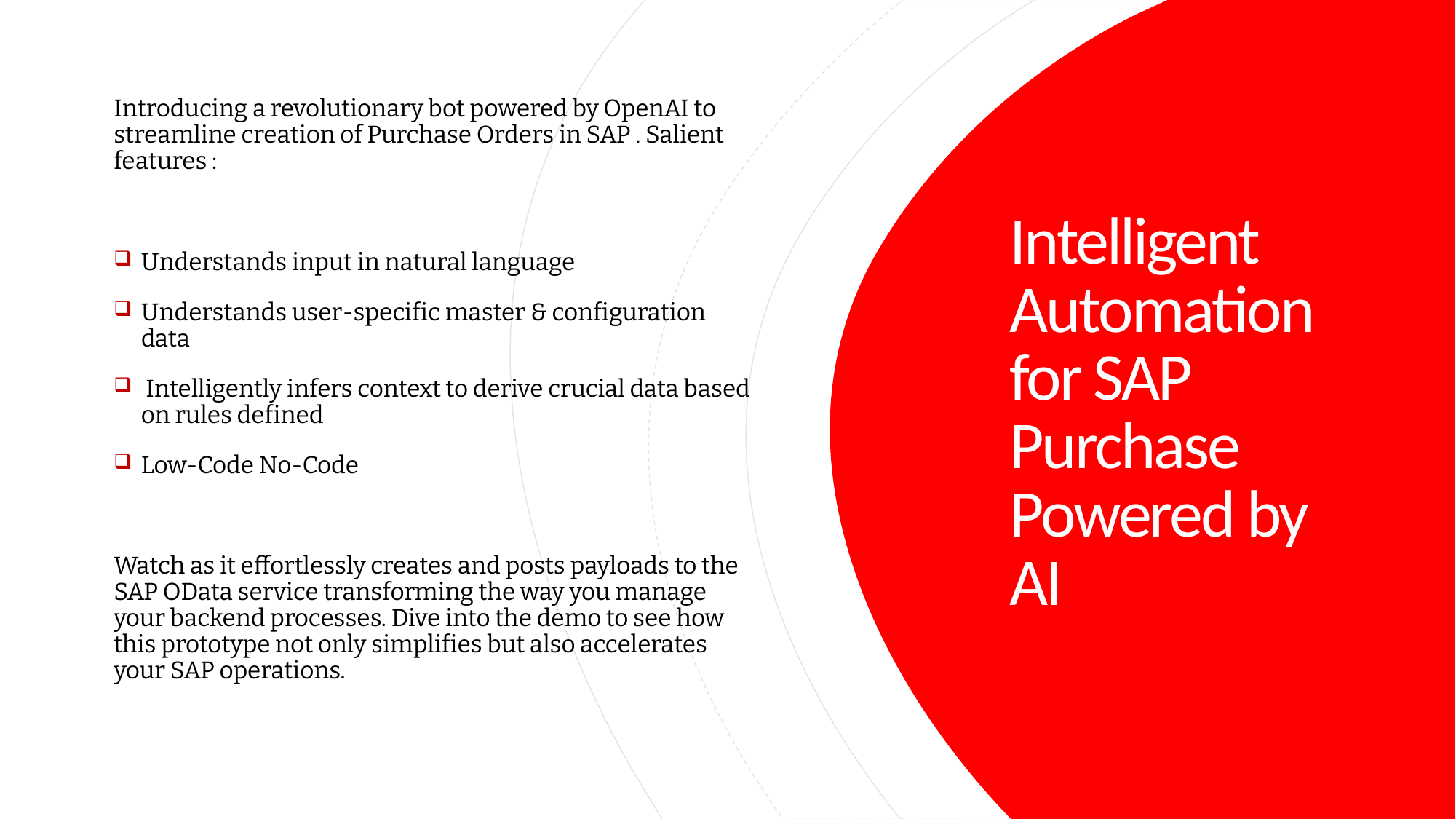

Introducing a revolutionary bot powered by OpenAI to streamline creation of Purchase Orders in SAP . Salient features :

Understands input in natural language
Understands user-specific master & configuration data
 Intelligently infers context to derive crucial data based on rules defined
Low-Code No-Code

Watch as it effortlessly creates and posts payloads to the SAP OData service transforming the way you manage your backend processes. Dive into the demo to see how this prototype not only simplifies but also accelerates your SAP operations.

# Intelligent Automation for SAP Purchase Powered by AI